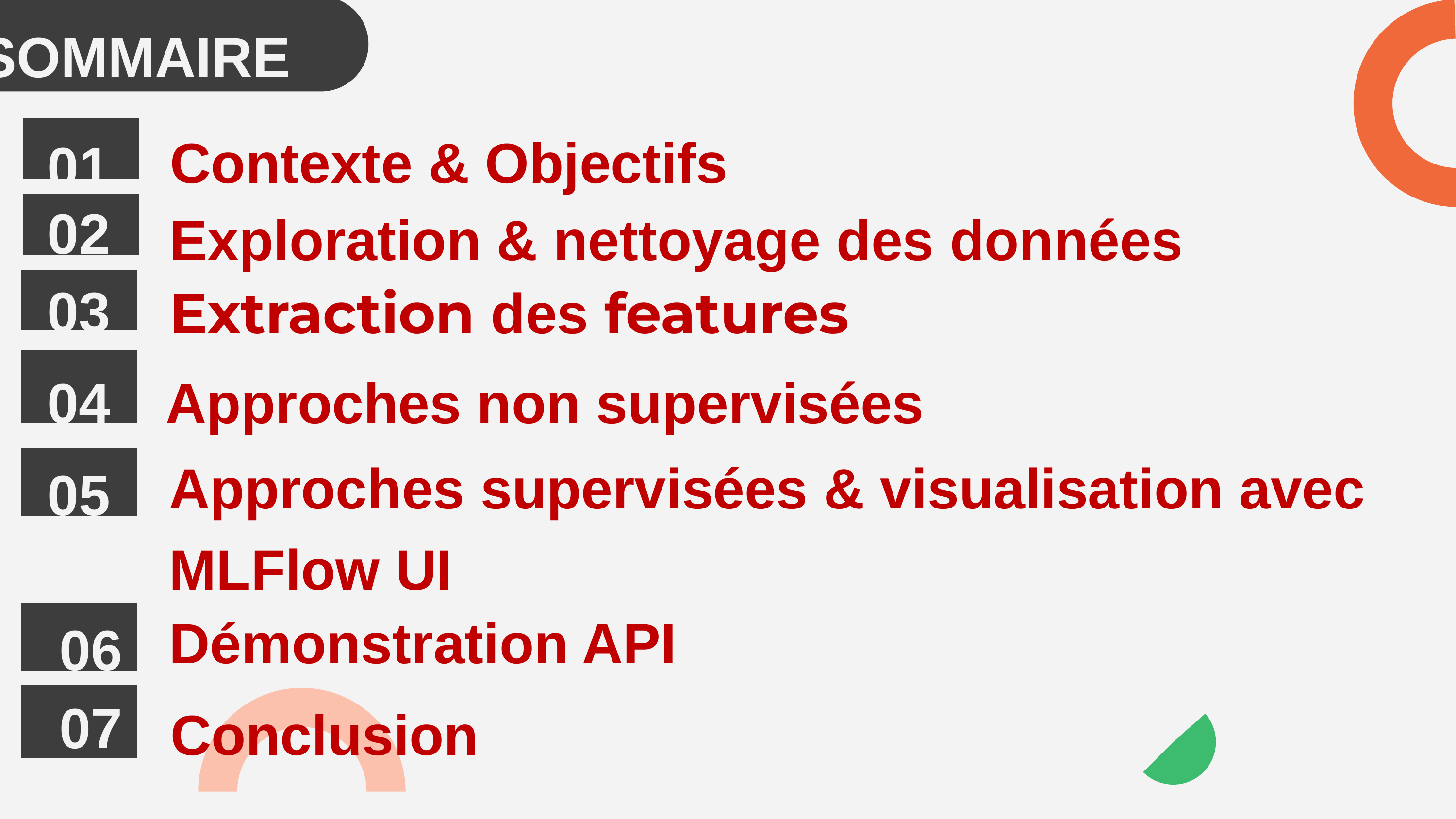

SOMMAIRE

Contexte & Objectifs
01

02
Exploration & nettoyage des données

03

Extraction des features

04
Approches non supervisées
Approches supervisées & visualisation avec MLFlow UI

05
Démonstration API

06
07

Conclusion